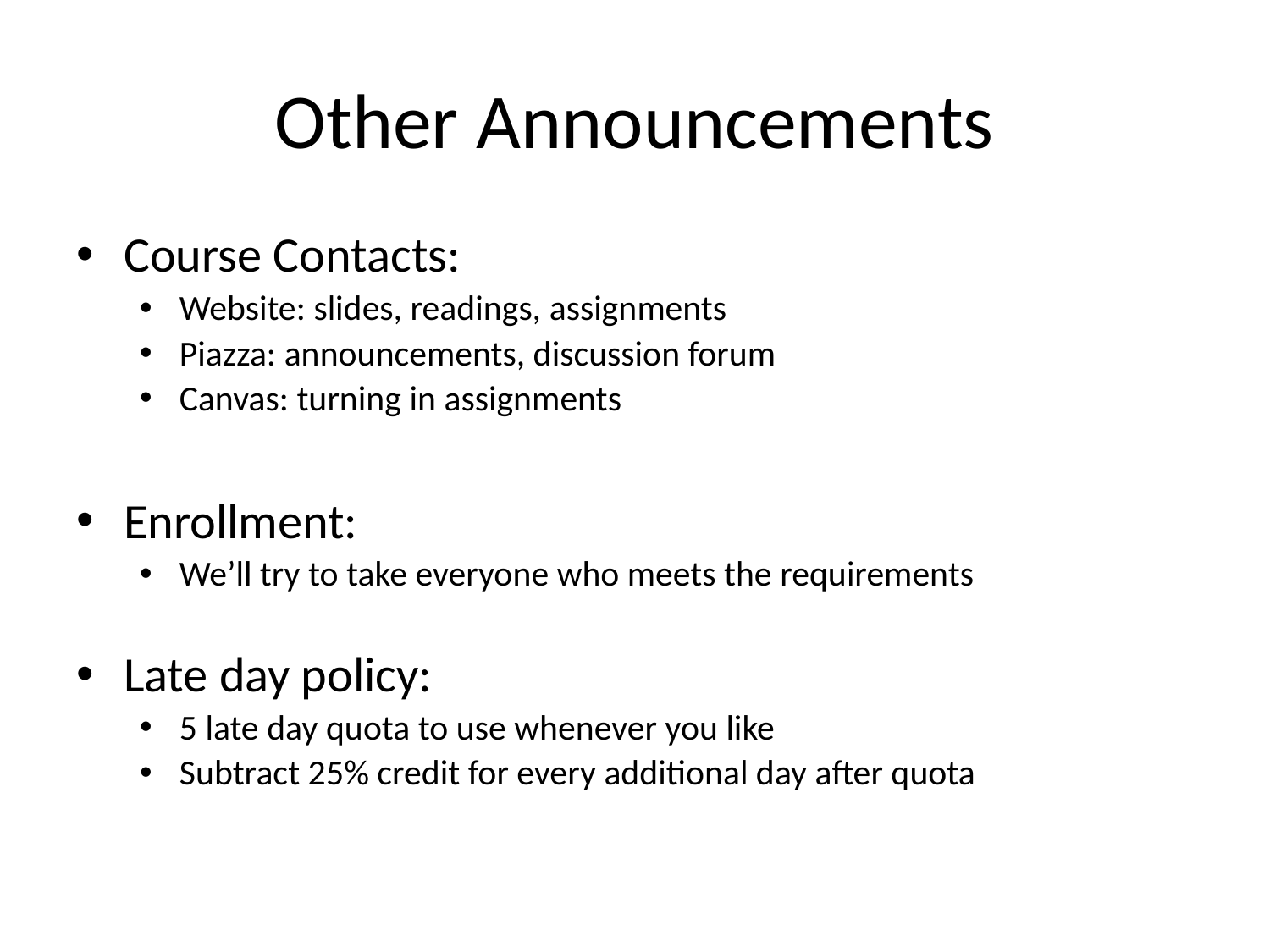

# Other Announcements

Course Contacts:
Website: slides, readings, assignments
Piazza: announcements, discussion forum
Canvas: turning in assignments

Enrollment:
We’ll try to take everyone who meets the requirements

Late day policy:
5 late day quota to use whenever you like
Subtract 25% credit for every additional day after quota